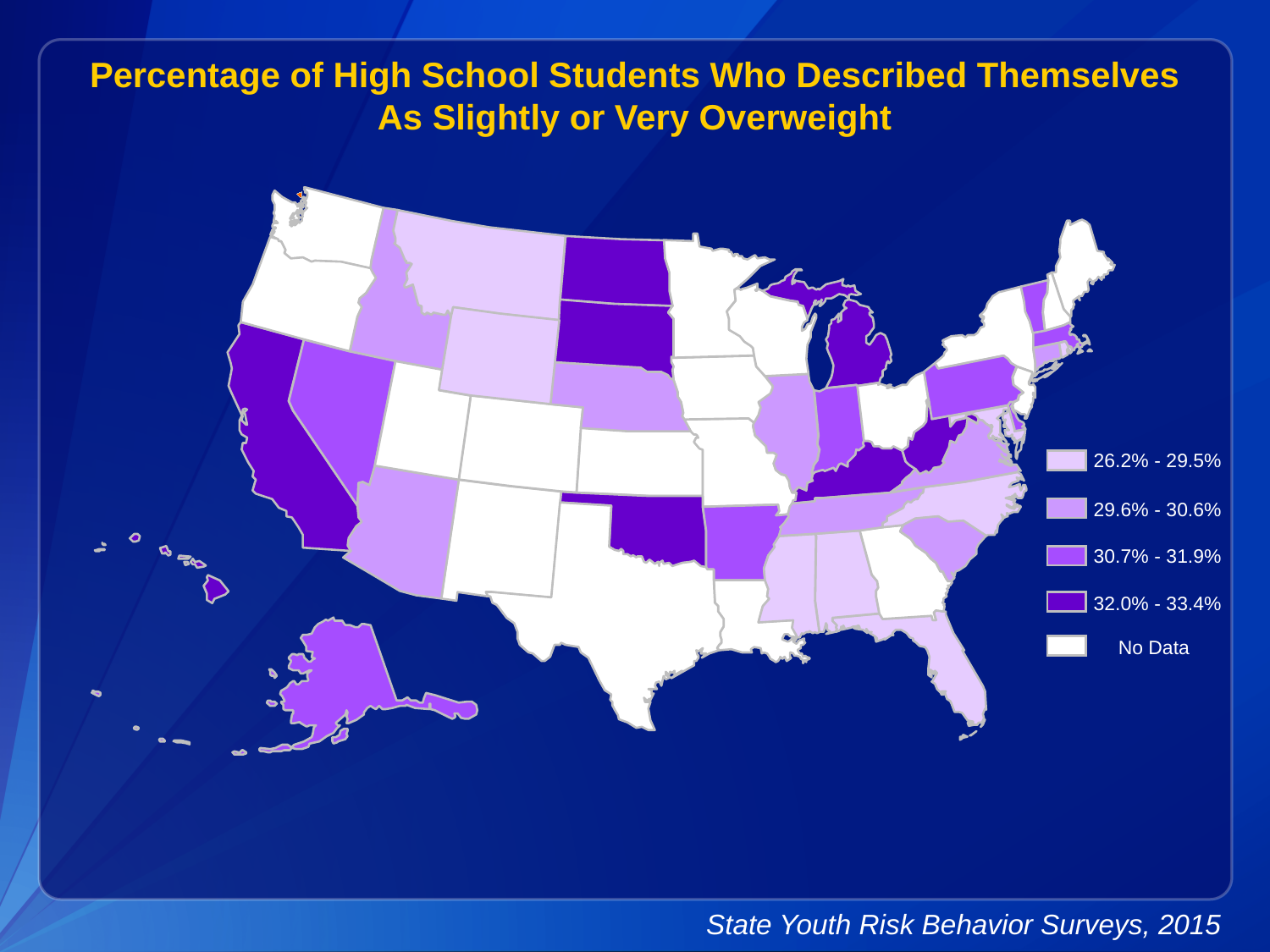

Percentage of High School Students Who Described Themselves As Slightly or Very Overweight

26.2% - 29.5%

29.6% - 30.6%

30.7% - 31.9%

32.0% - 33.4%

No Data

State Youth Risk Behavior Surveys, 2015